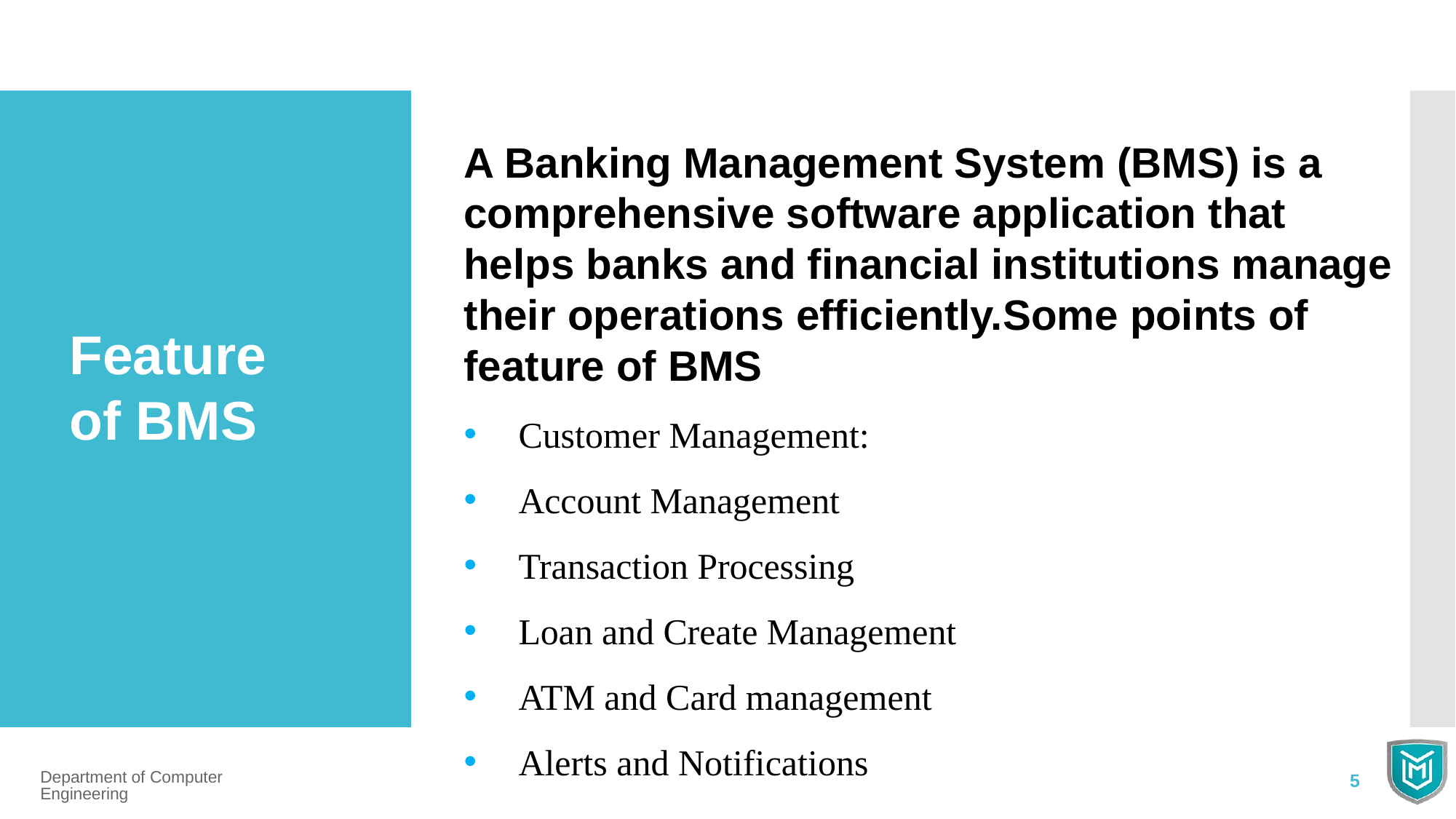

A Banking Management System (BMS) is a comprehensive software application that helps banks and financial institutions manage their operations efficiently.Some points of feature of BMS
Customer Management:
Account Management
Transaction Processing
Loan and Create Management
ATM and Card management
Alerts and Notifications
Feature of BMS
Department of Computer Engineering
5